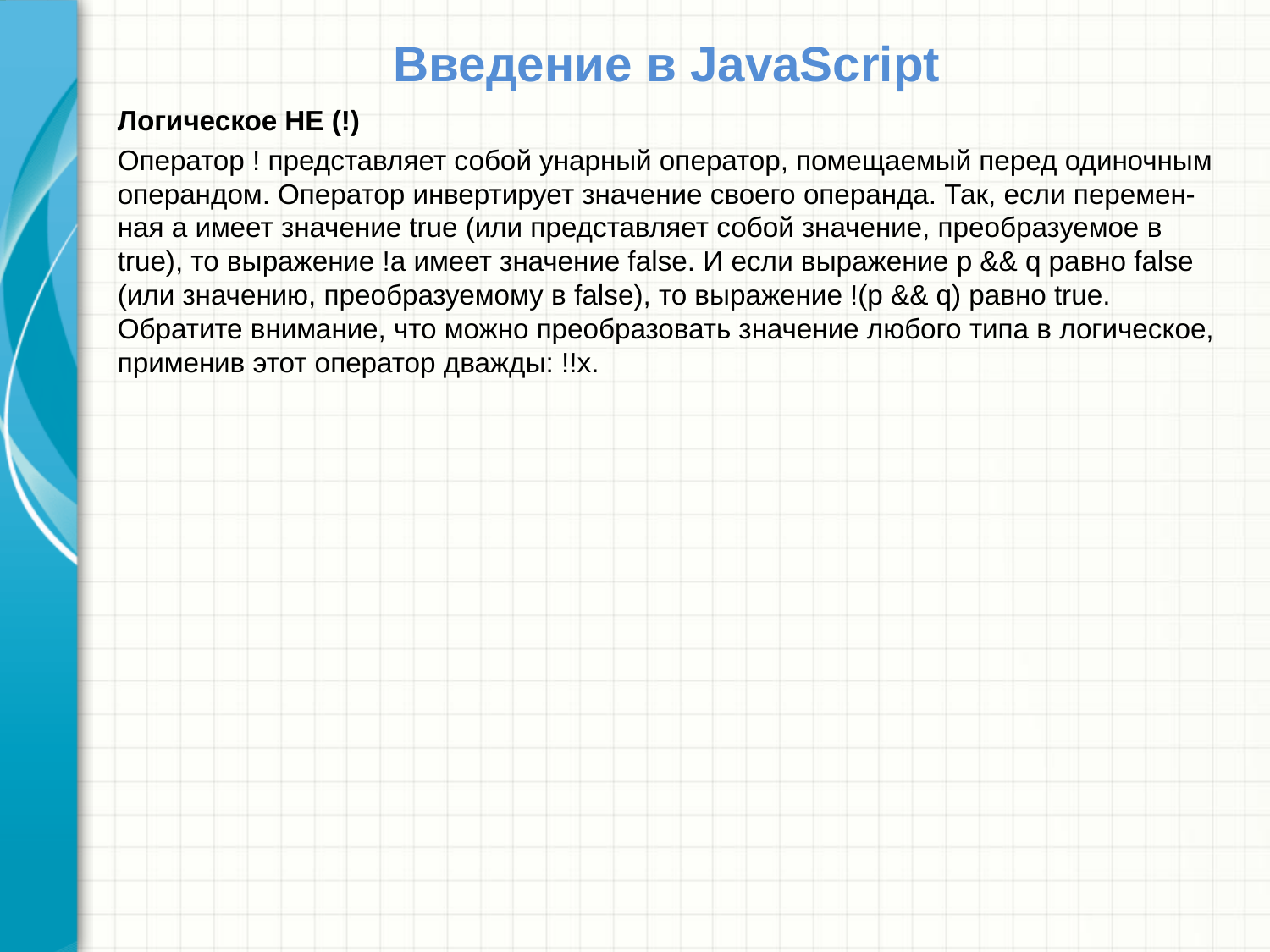

# Введение в JavaScript
Логическое НЕ (!)
Оператор ! представляет собой унарный оператор, помещаемый перед одиночным операндом. Оператор инвертирует значение своего операнда. Так, если перемен-ная a имеет значение true (или представляет собой значение, преобразуемое в true), то выражение !a имеет значение false. И если выражение p && q равно false (или значению, преобразуемому в false), то выражение !(p && q) равно true. Обратите внимание, что можно преобразовать значение любого типа в логическое, применив этот оператор дважды: !!x.